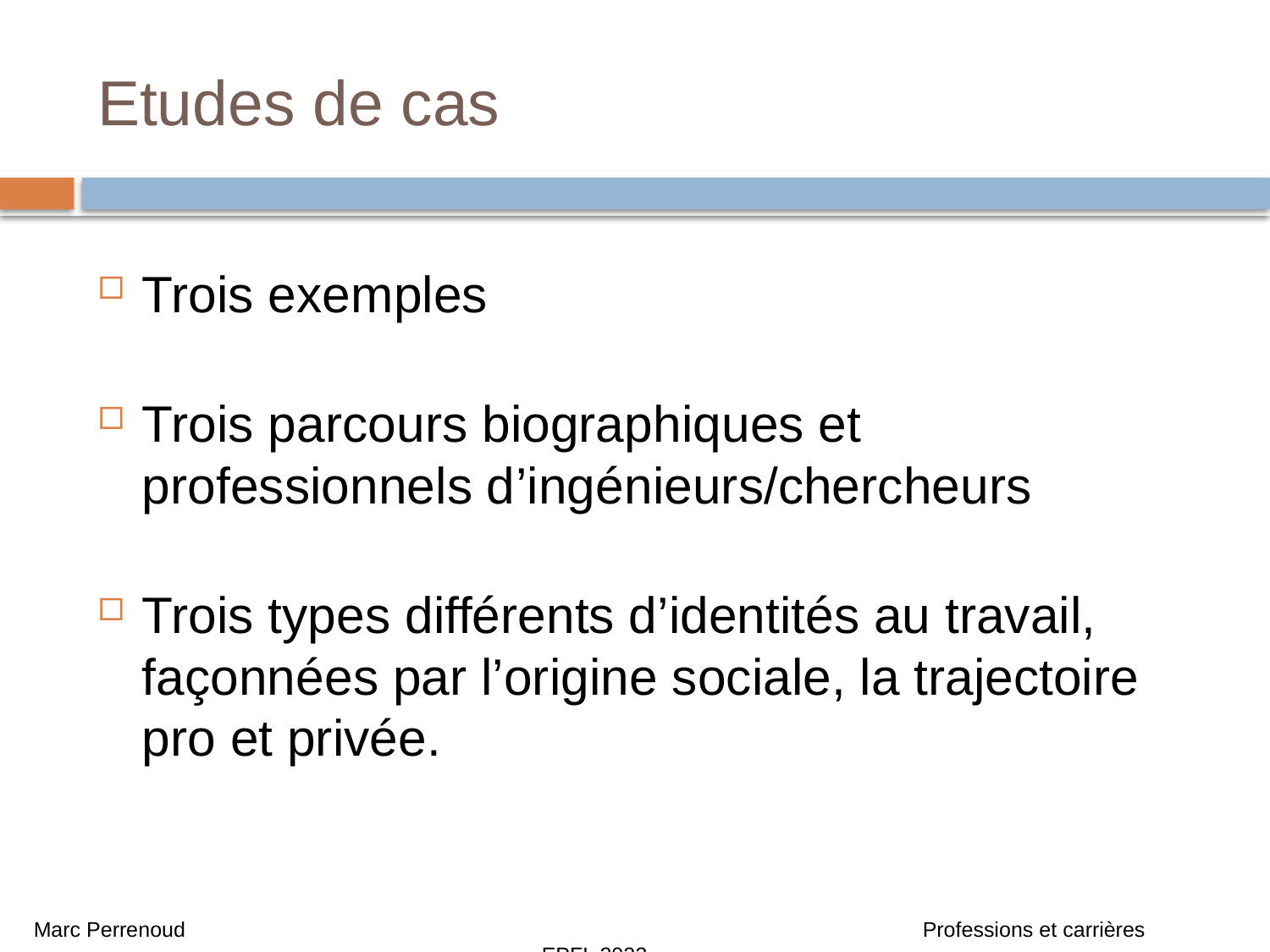

# Etudes de cas

Trois exemples

Trois parcours biographiques et professionnels d’ingénieurs/chercheurs

Trois types différents d’identités au travail, façonnées par l’origine sociale, la trajectoire pro et privée.

Marc Perrenoud 						Professions et carrières 					EPFL 2023